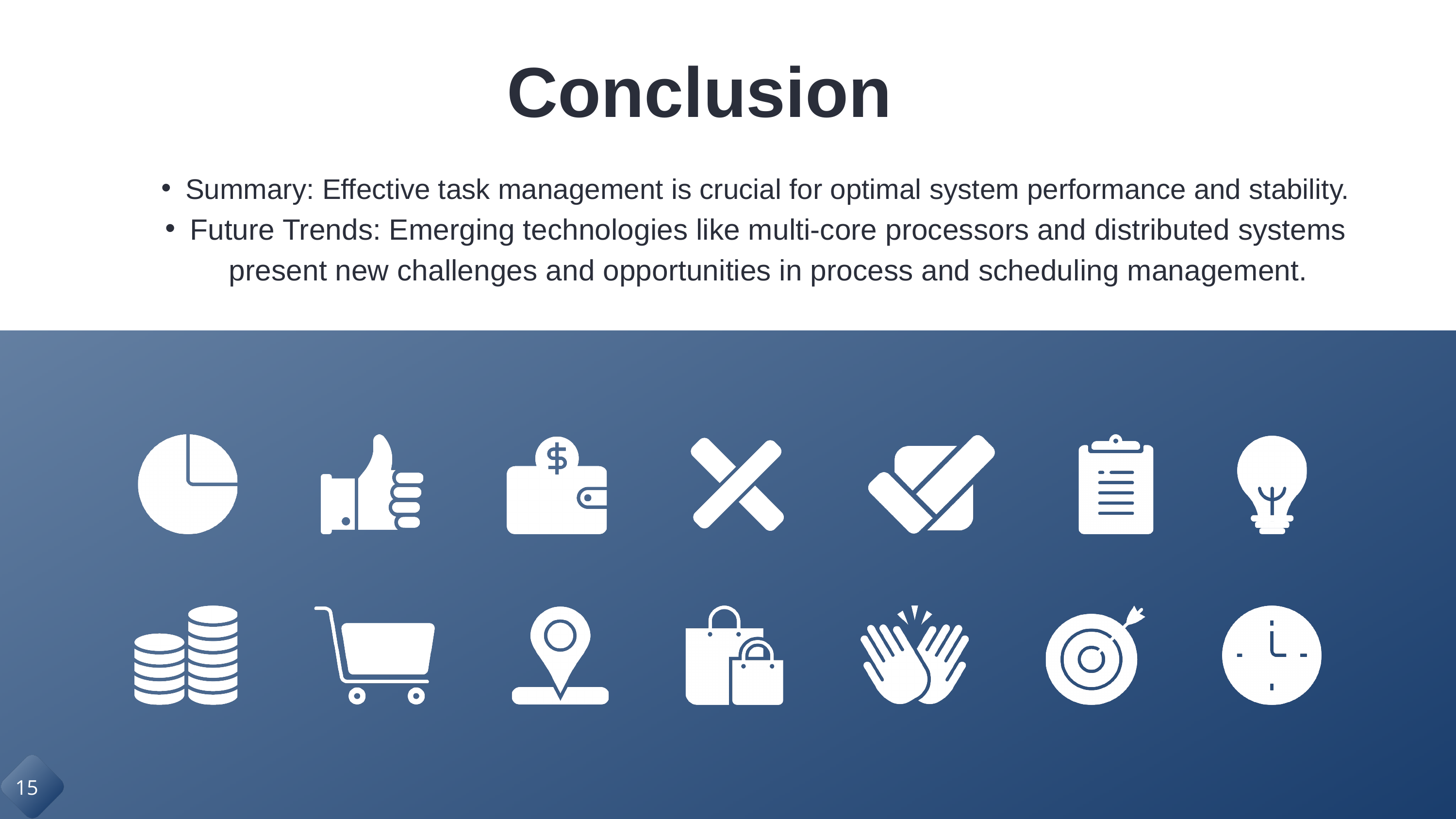

Conclusion
Summary: Effective task management is crucial for optimal system performance and stability.
Future Trends: Emerging technologies like multi-core processors and distributed systems present new challenges and opportunities in process and scheduling management.

15